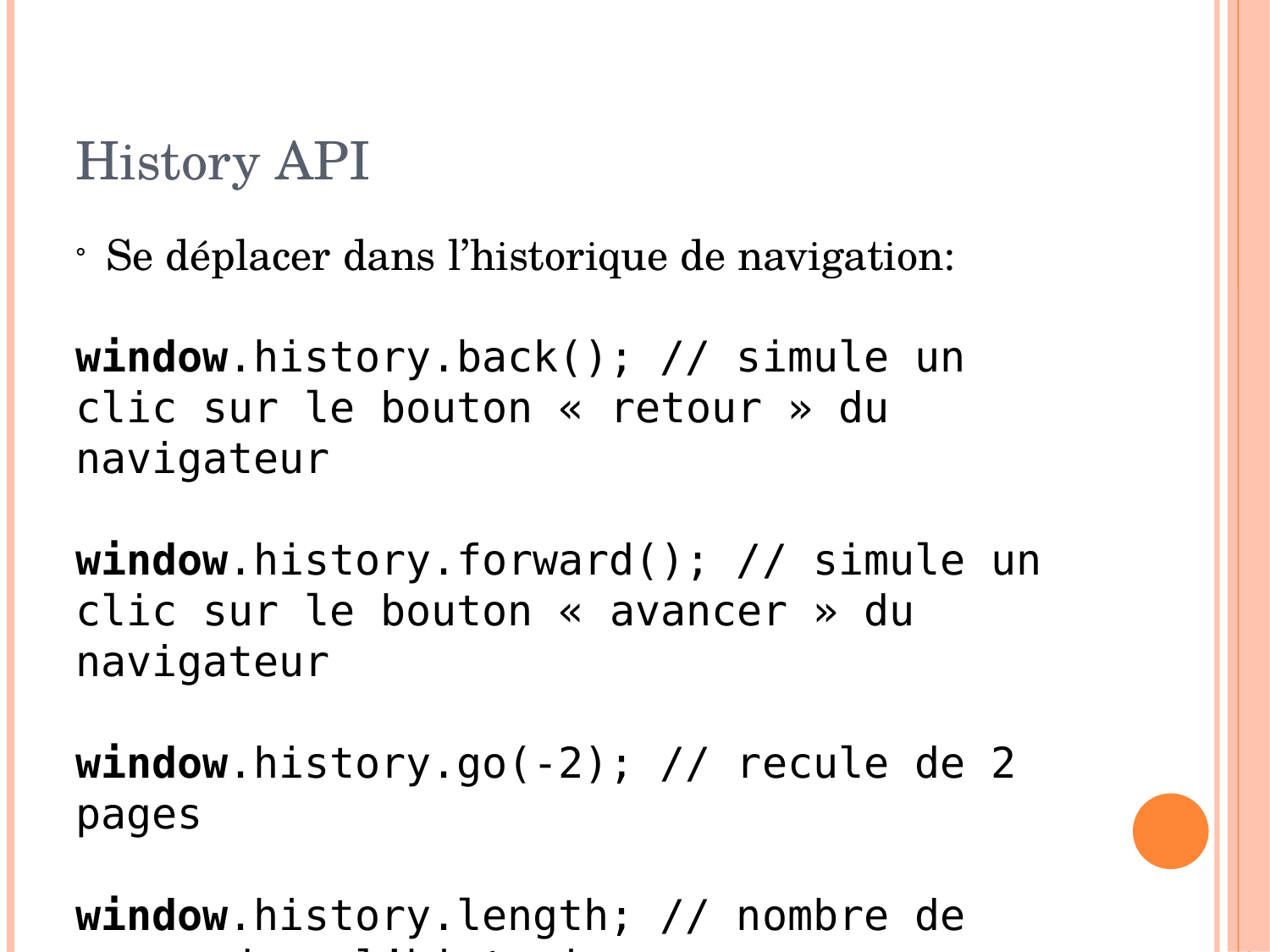

History API
Se déplacer dans l’historique de navigation:

window.history.back(); // simule un clic sur le bouton « retour » du navigateur

window.history.forward(); // simule un clic sur le bouton « avancer » du navigateur

window.history.go(-2); // recule de 2 pages

window.history.length; // nombre de pages dans l’historique